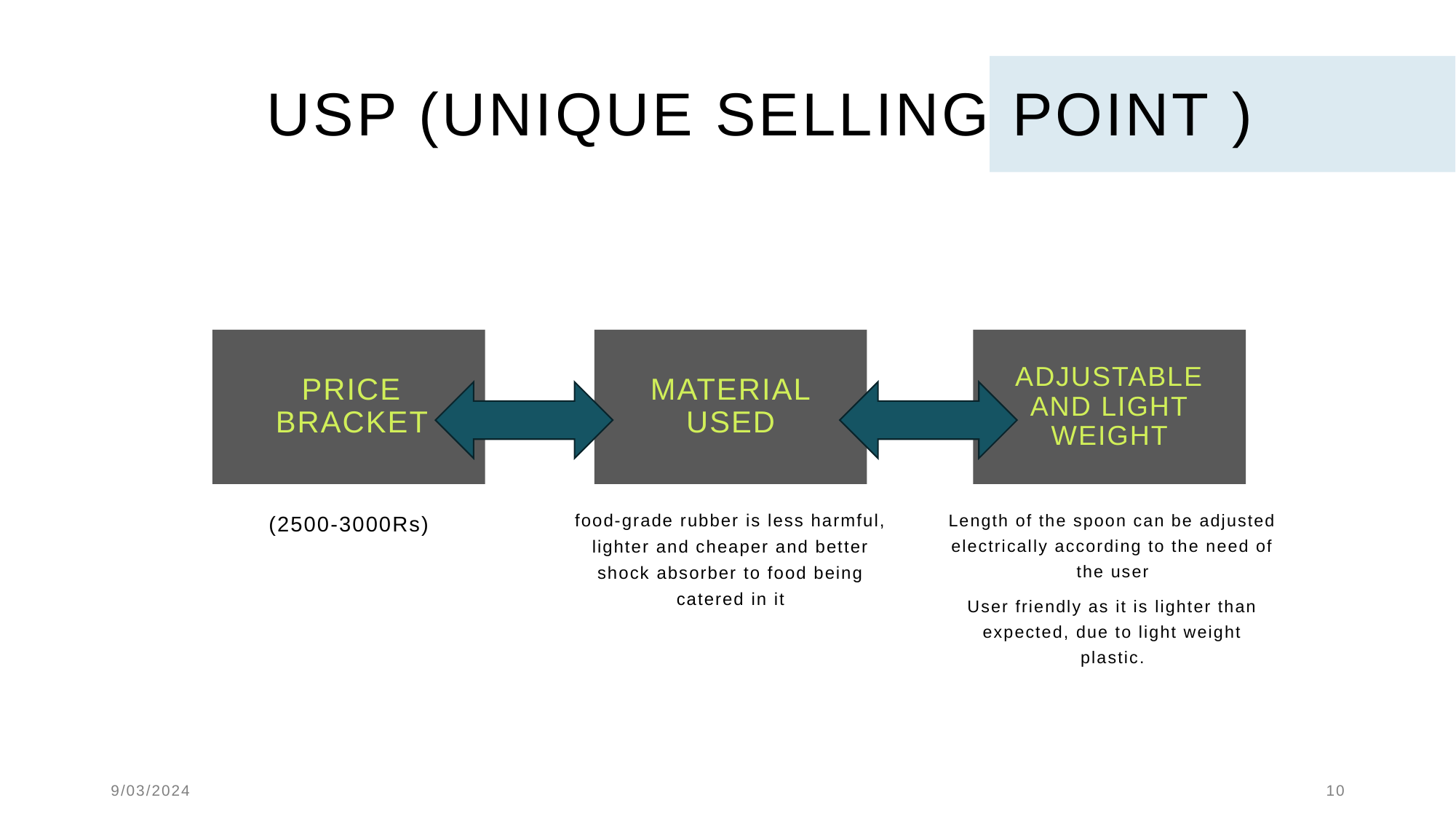

# Usp (unique selling point )
Price bracket
Material used
ADJUSTABLE AND LIGHT WEIGHT

Length of the spoon can be adjusted electrically according to the need of the user
User friendly as it is lighter than expected, due to light weight plastic.

(2500-3000Rs)

food-grade rubber is less harmful, lighter and cheaper and better shock absorber to food being catered in it
9/03/2024

10